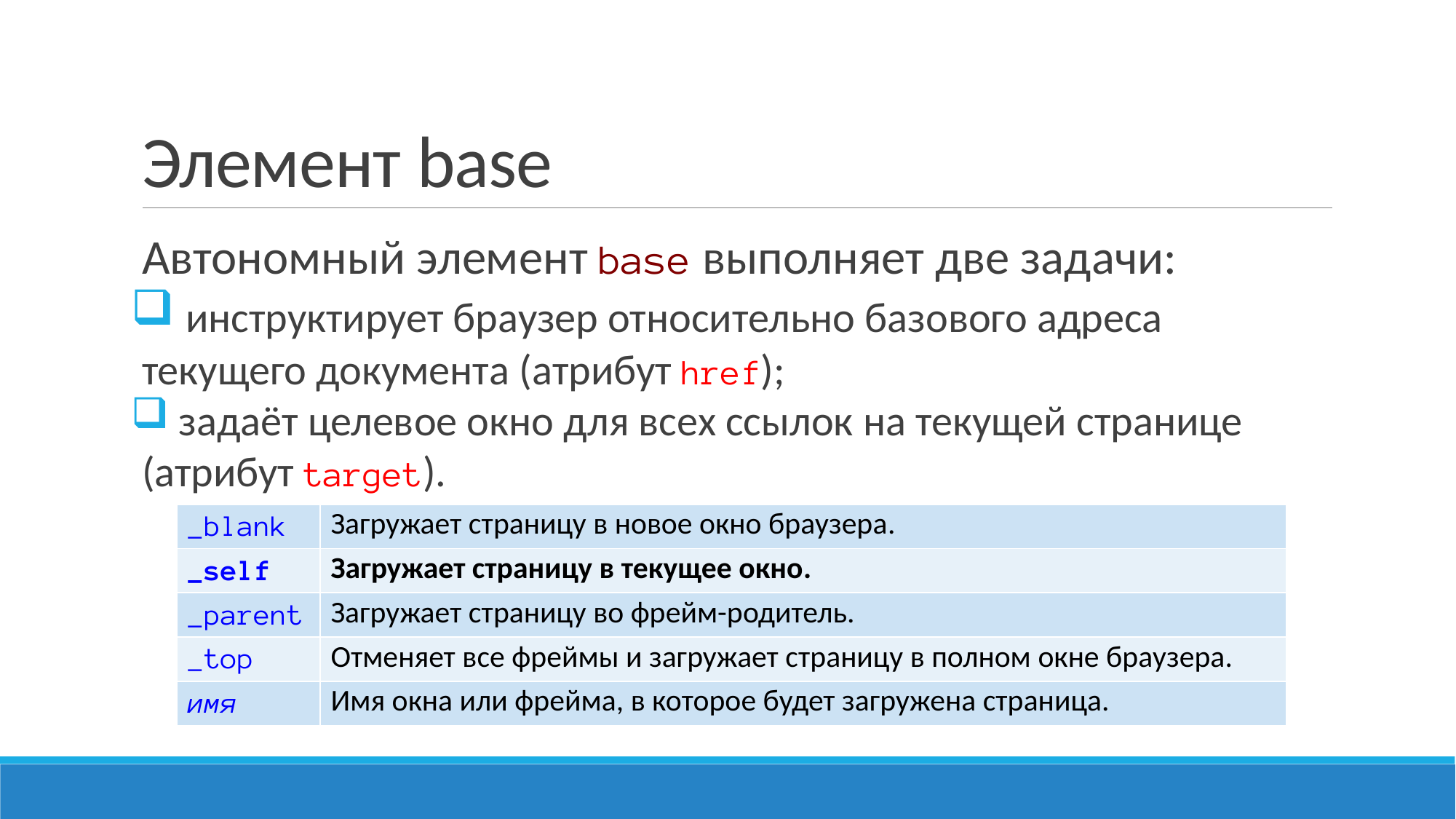

# Элемент base
Автономный элемент base выполняет две задачи:
 инструктирует браузер относительно базового адреса текущего документа (атрибут href);
 задаёт целевое окно для всех ссылок на текущей странице (атрибут target).
| \_blank | Загружает страницу в новое окно браузера. |
| --- | --- |
| \_self | Загружает страницу в текущее окно. |
| \_parent | Загружает страницу во фрейм-родитель. |
| \_top | Отменяет все фреймы и загружает страницу в полном окне браузера. |
| имя | Имя окна или фрейма, в которое будет загружена страница. |